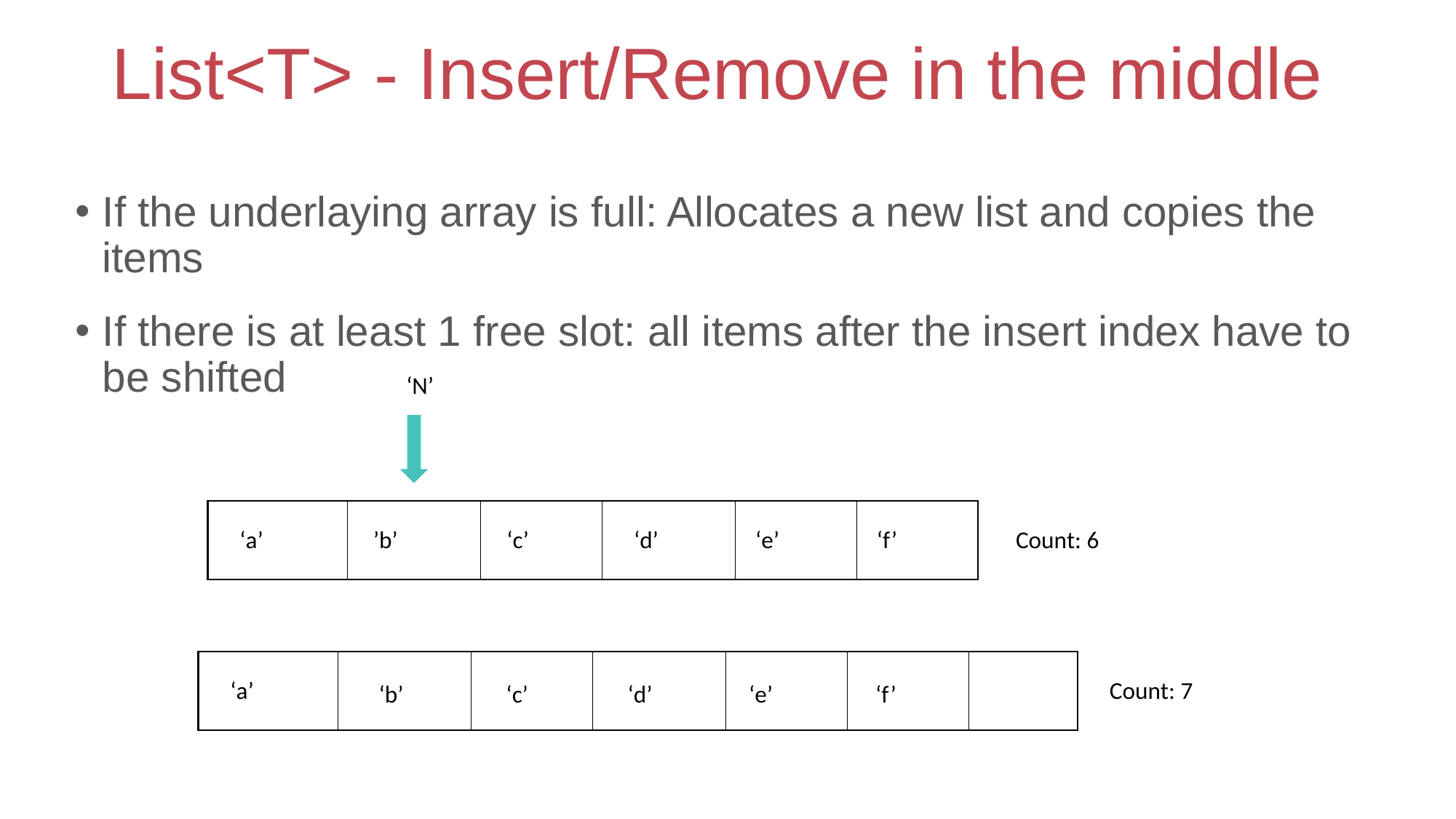

# List<T> - Insert/Remove in the middle
If the underlaying array is full: Allocates a new list and copies the items
If there is at least 1 free slot: all items after the insert index have to be shifted
‘N’

‘a’
’b’
‘c’
‘d’
‘e’
‘f’
Count: 6

‘a’
Count: 7
‘b’
‘c’
‘d’
‘e’
‘f’